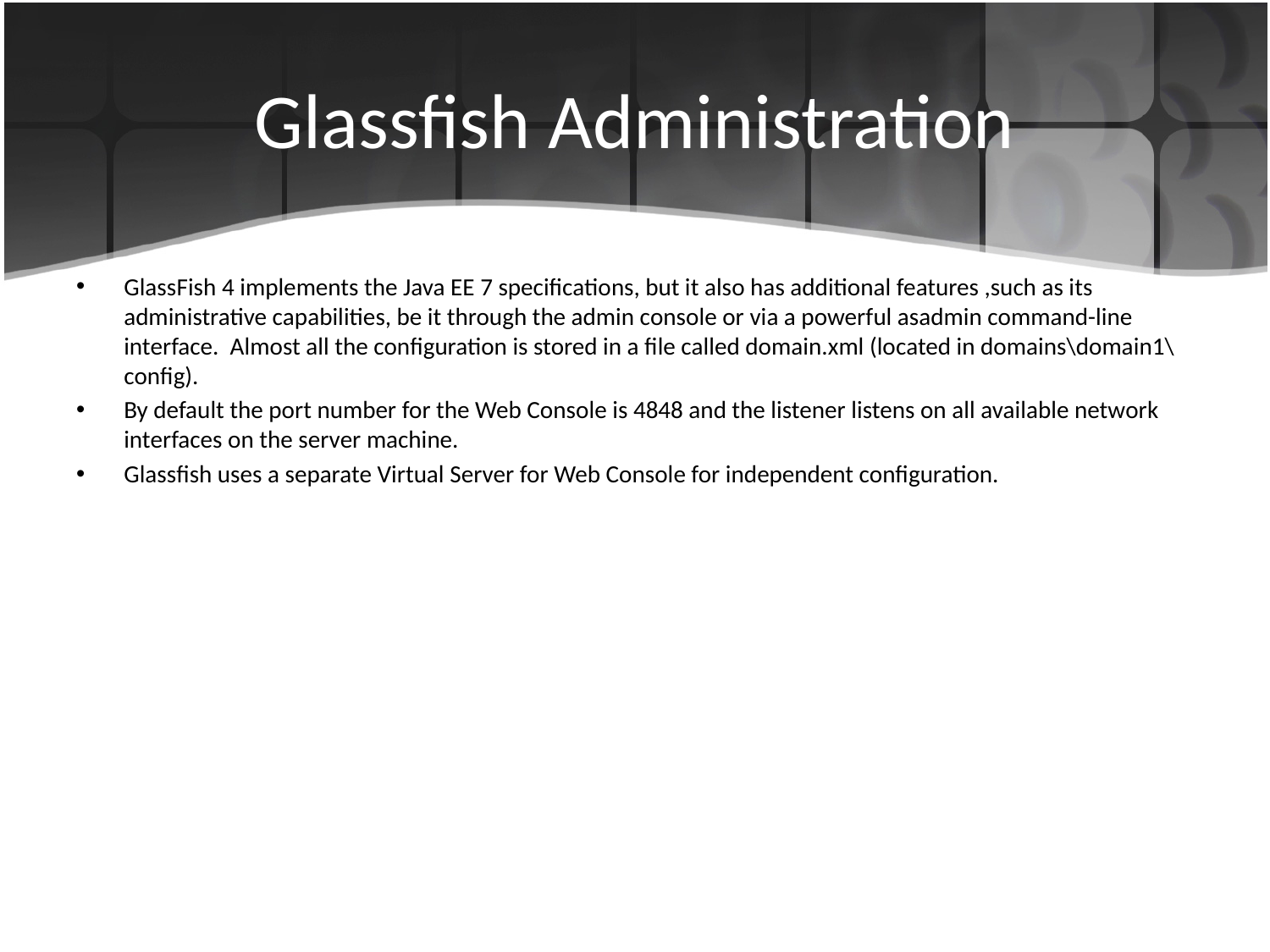

# Glassfish Administration
GlassFish 4 implements the Java EE 7 specifications, but it also has additional features ,such as its administrative capabilities, be it through the admin console or via a powerful asadmin command-line interface.  Almost all the configuration is stored in a file called domain.xml (located in domains\domain1\config).
By default the port number for the Web Console is 4848 and the listener listens on all available network interfaces on the server machine.
Glassfish uses a separate Virtual Server for Web Console for independent configuration.